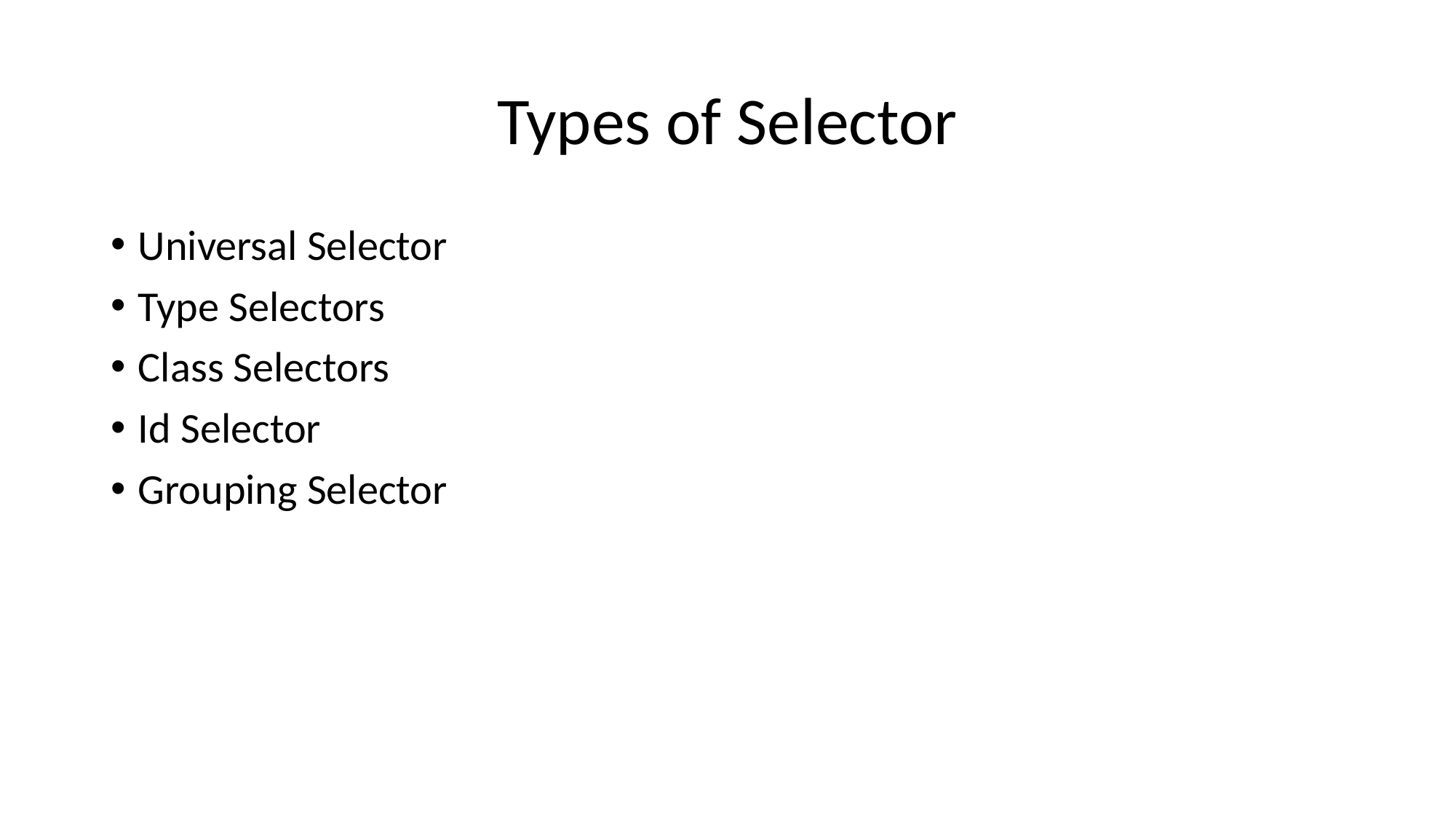

# Types of Selector
Universal Selector
Type Selectors
Class Selectors
Id Selector
Grouping Selector